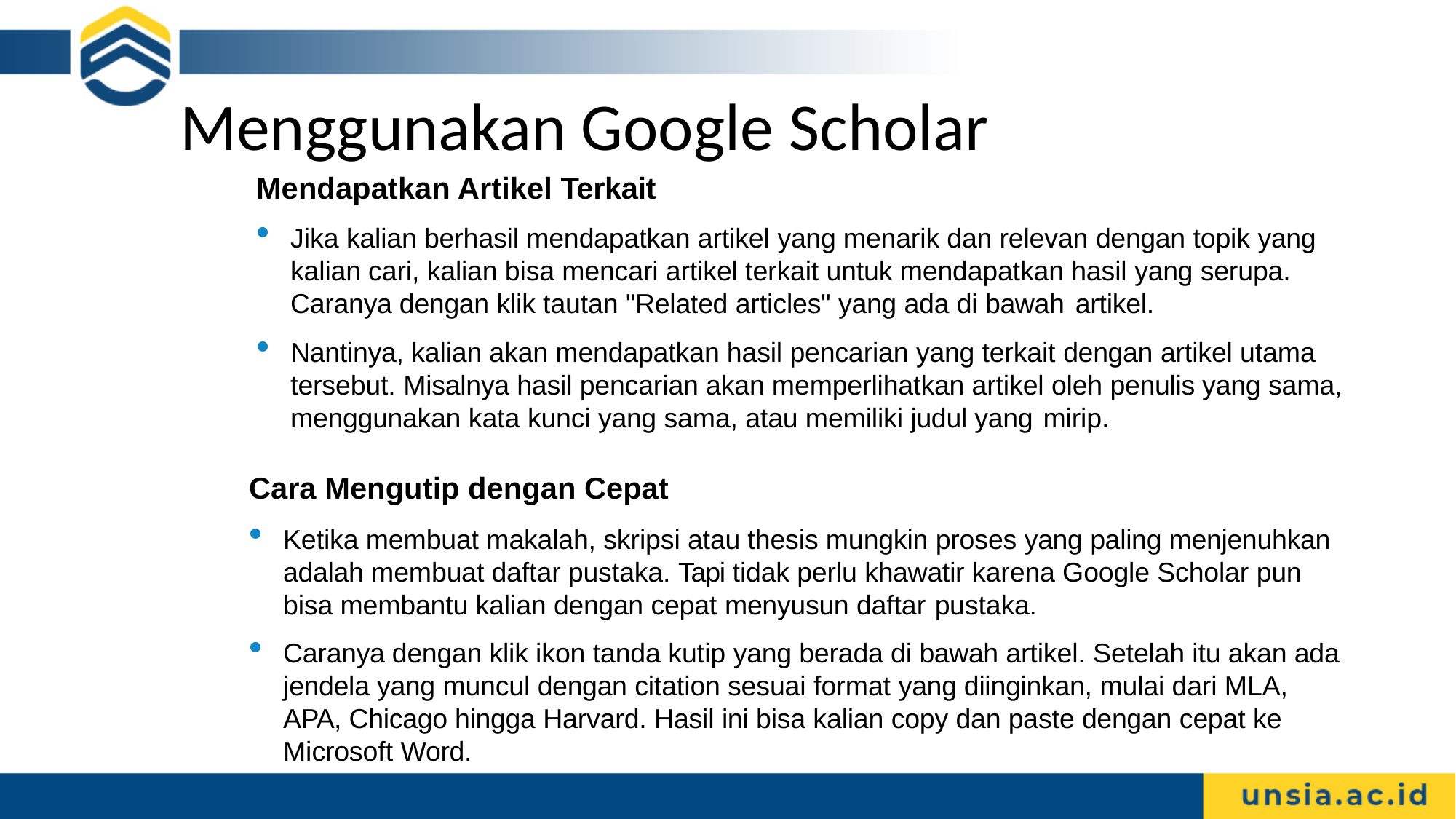

# Menggunakan Google Scholar
Mendapatkan Artikel Terkait
Jika kalian berhasil mendapatkan artikel yang menarik dan relevan dengan topik yang  kalian cari, kalian bisa mencari artikel terkait untuk mendapatkan hasil yang serupa.  Caranya dengan klik tautan "Related articles" yang ada di bawah artikel.
Nantinya, kalian akan mendapatkan hasil pencarian yang terkait dengan artikel utama  tersebut. Misalnya hasil pencarian akan memperlihatkan artikel oleh penulis yang sama,  menggunakan kata kunci yang sama, atau memiliki judul yang mirip.

Cara Mengutip dengan Cepat
Ketika membuat makalah, skripsi atau thesis mungkin proses yang paling menjenuhkan  adalah membuat daftar pustaka. Tapi tidak perlu khawatir karena Google Scholar pun  bisa membantu kalian dengan cepat menyusun daftar pustaka.
Caranya dengan klik ikon tanda kutip yang berada di bawah artikel. Setelah itu akan ada  jendela yang muncul dengan citation sesuai format yang diinginkan, mulai dari MLA,  APA, Chicago hingga Harvard. Hasil ini bisa kalian copy dan paste dengan cepat ke  Microsoft Word.